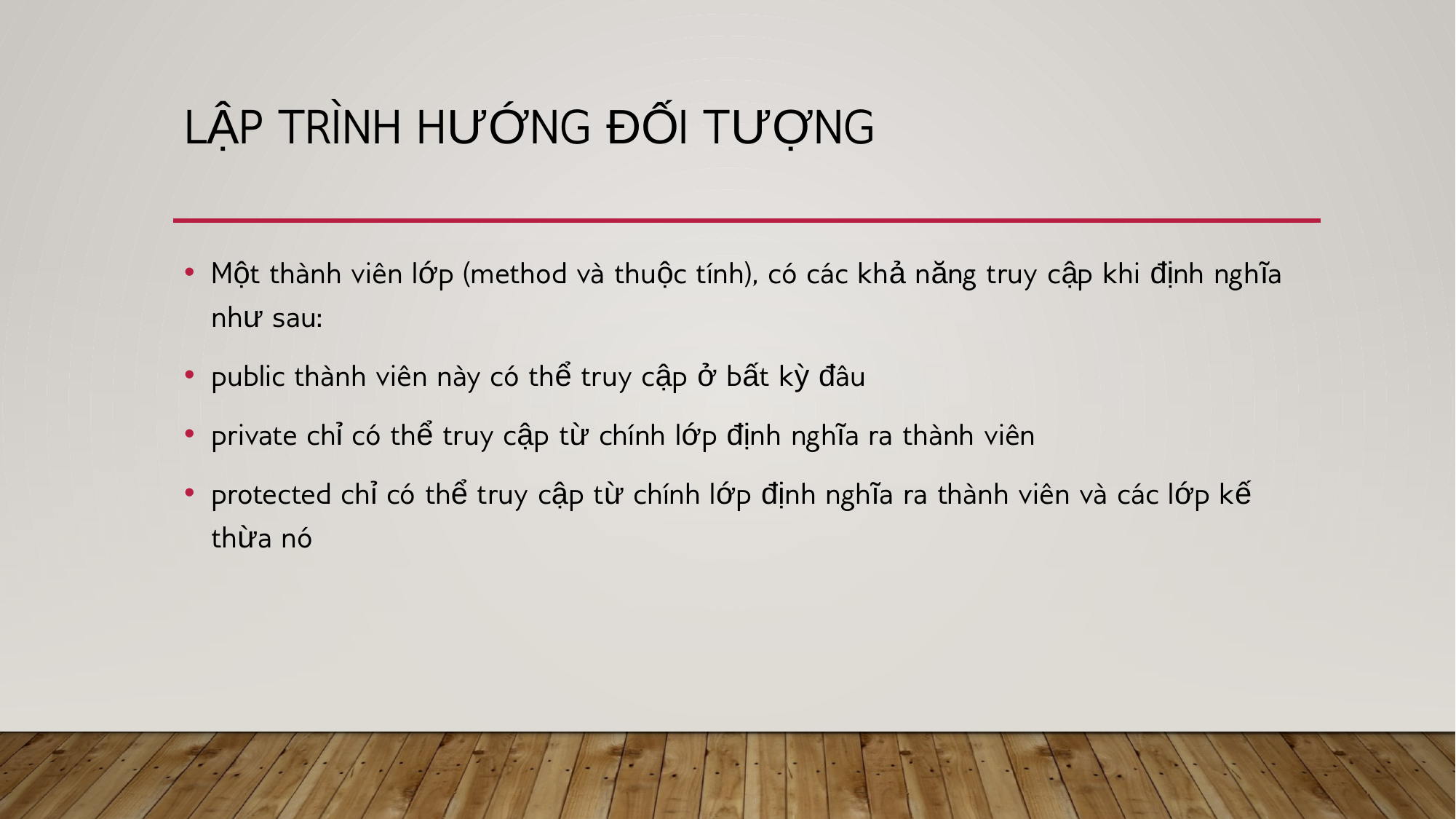

# Lập trình hướng đối tượng
Một thành viên lớp (method và thuộc tính), có các khả năng truy cập khi định nghĩa như sau:
public thành viên này có thể truy cập ở bất kỳ đâu
private chỉ có thể truy cập từ chính lớp định nghĩa ra thành viên
protected chỉ có thể truy cập từ chính lớp định nghĩa ra thành viên và các lớp kế thừa nó